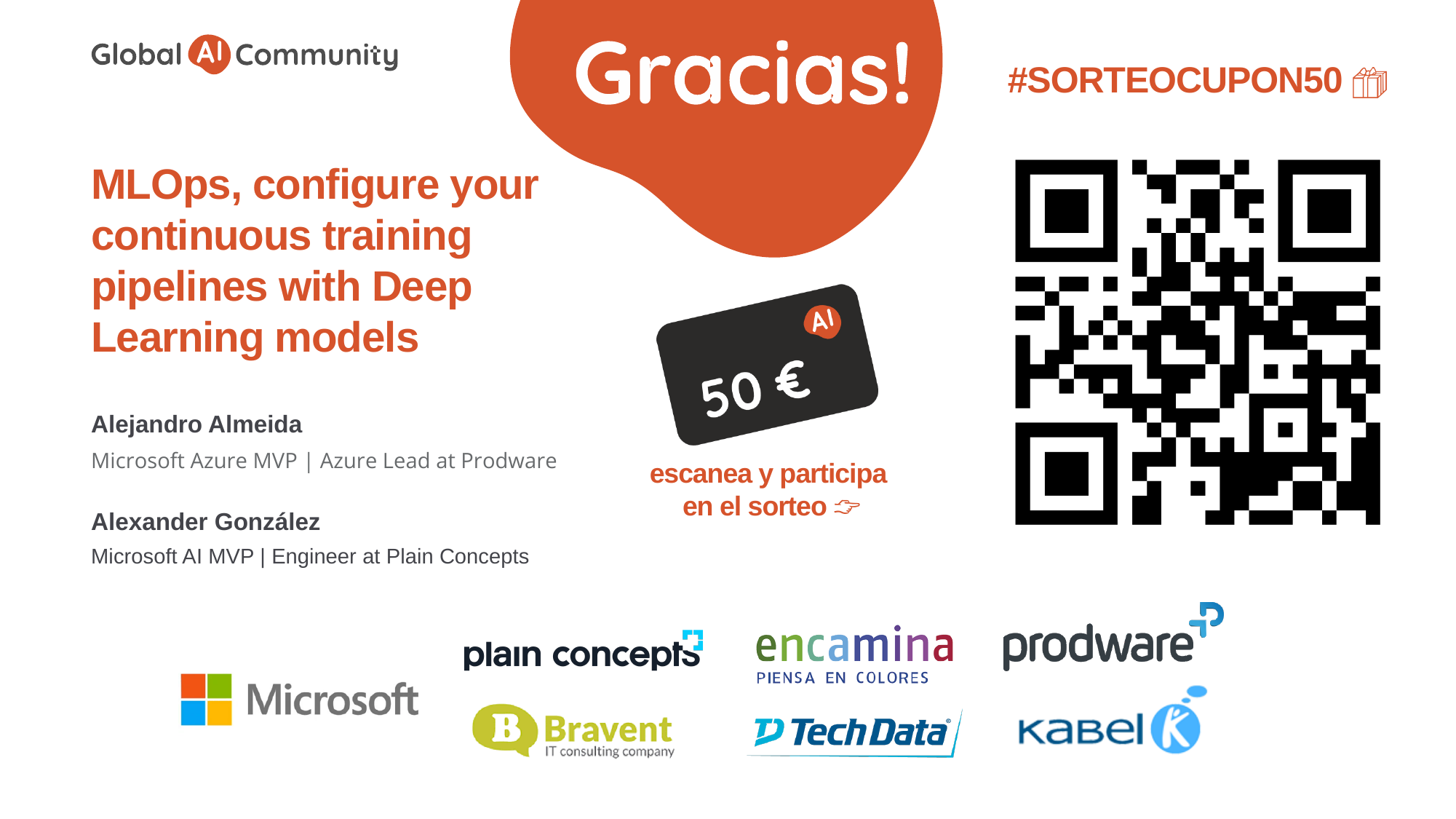

# MLOps, configure your continuous training pipelines with Deep Learning models
Alejandro Almeida

Microsoft Azure MVP | Azure Lead at Prodware
Alexander González
Microsoft AI MVP | Engineer at Plain Concepts